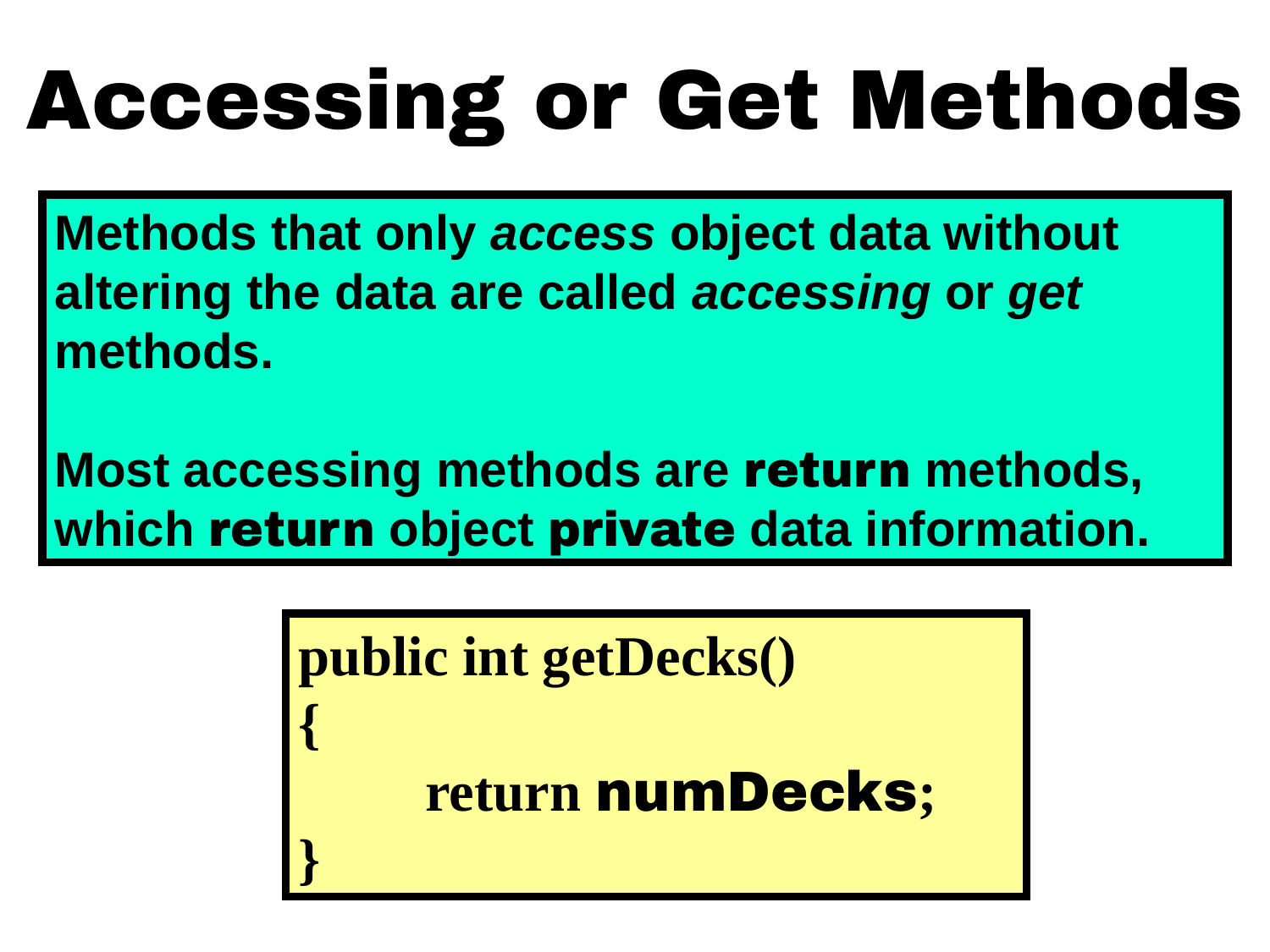

# Accessing or Get Methods
Methods that only access object data without altering the data are called accessing or get methods.

Most accessing methods are return methods, which return object private data information.
public int getDecks()
{
	return numDecks;
}